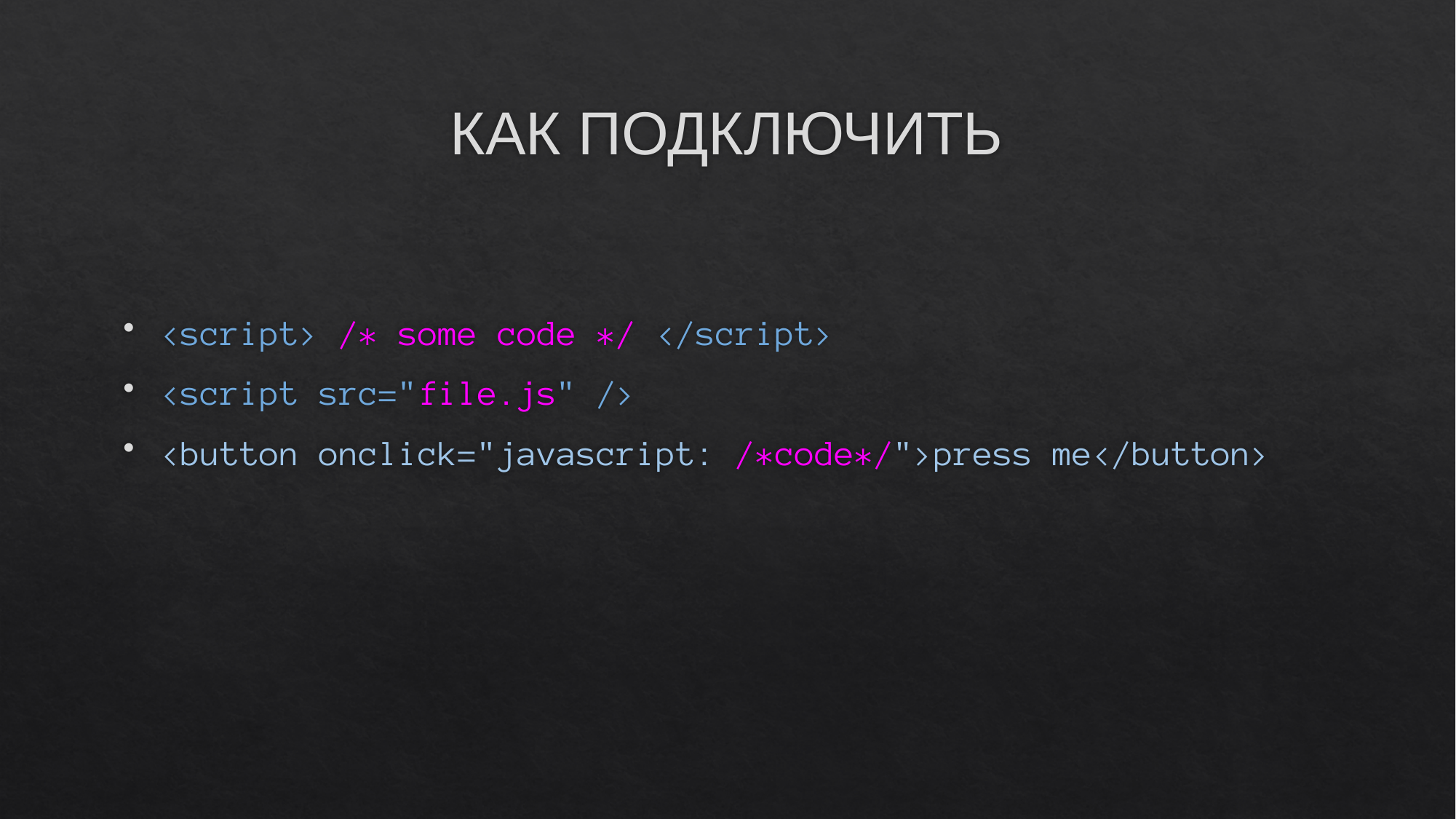

# КАК ПОДКЛЮЧИТЬ

<script> /* some code */ </script>
<script src="file.js" />
<button onclick="javascript: /*code*/">press me</button>